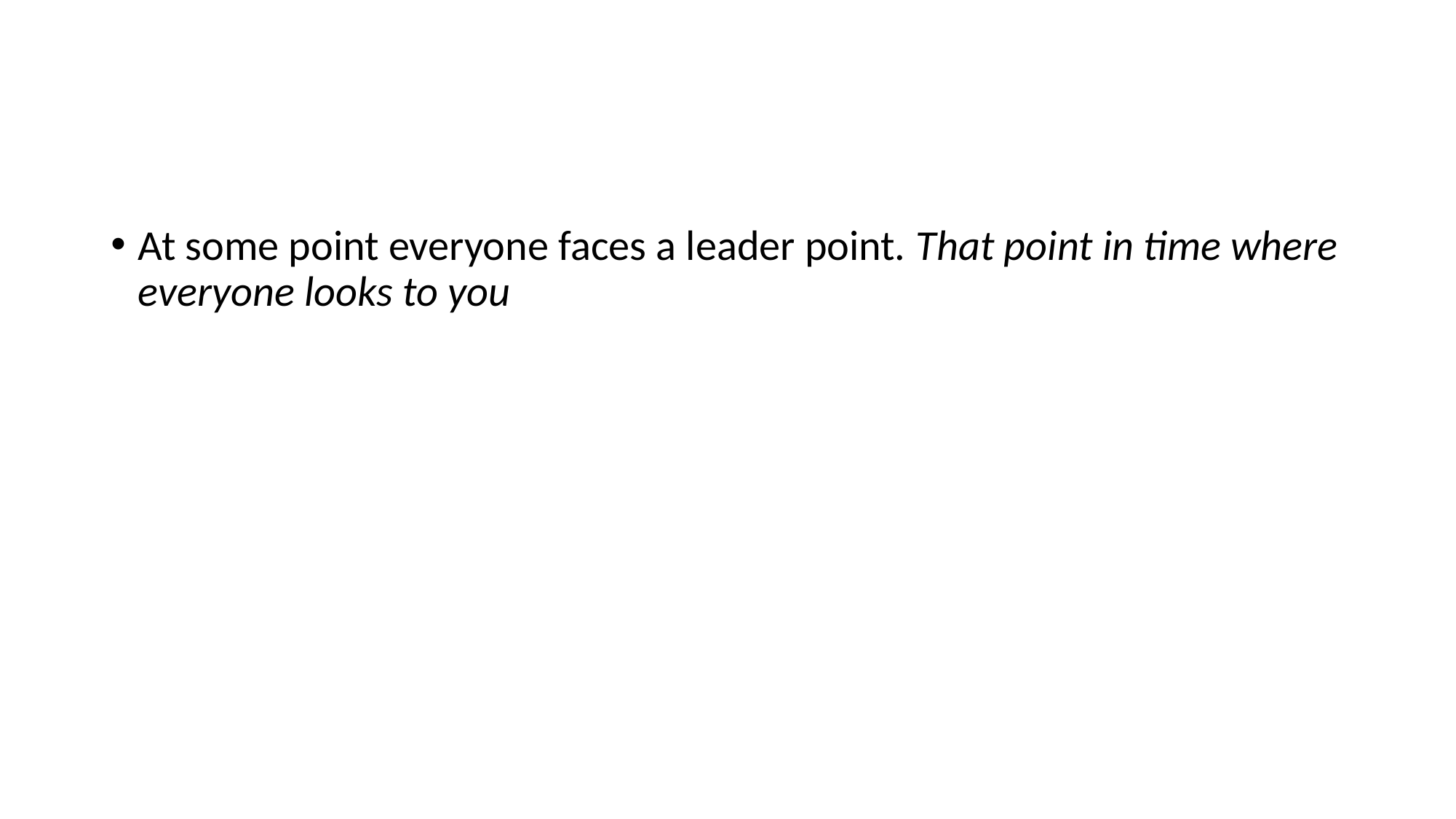

#
At some point everyone faces a leader point. That point in time where everyone looks to you